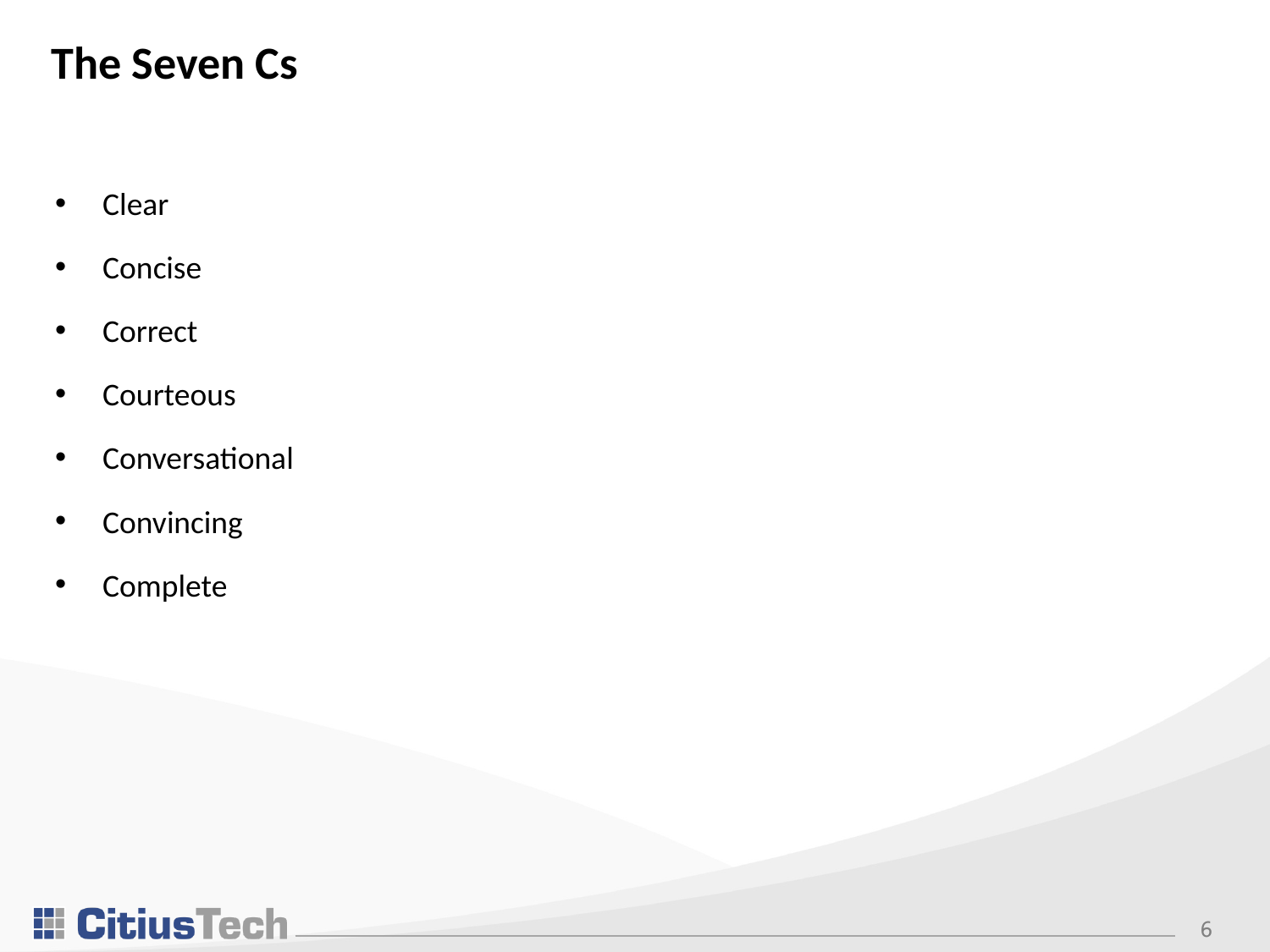

# The Seven Cs
Clear
Concise
Correct
Courteous
Conversational
Convincing
Complete